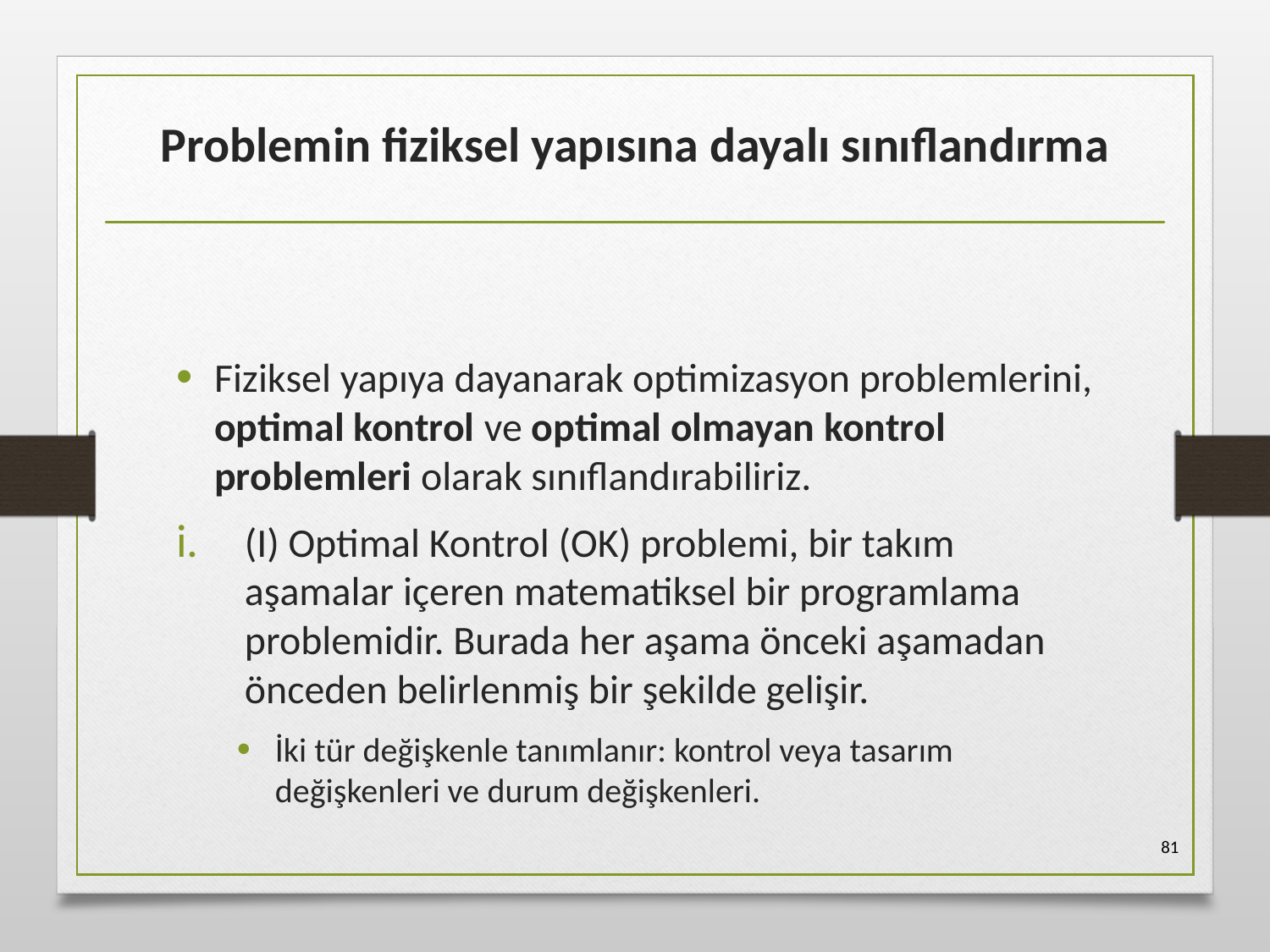

# Problemin fiziksel yapısına dayalı sınıflandırma
Fiziksel yapıya dayanarak optimizasyon problemlerini, optimal kontrol ve optimal olmayan kontrol problemleri olarak sınıflandırabiliriz.
(I) Optimal Kontrol (OK) problemi, bir takım aşamalar içeren matematiksel bir programlama problemidir. Burada her aşama önceki aşamadan önceden belirlenmiş bir şekilde gelişir.
İki tür değişkenle tanımlanır: kontrol veya tasarım değişkenleri ve durum değişkenleri.

81